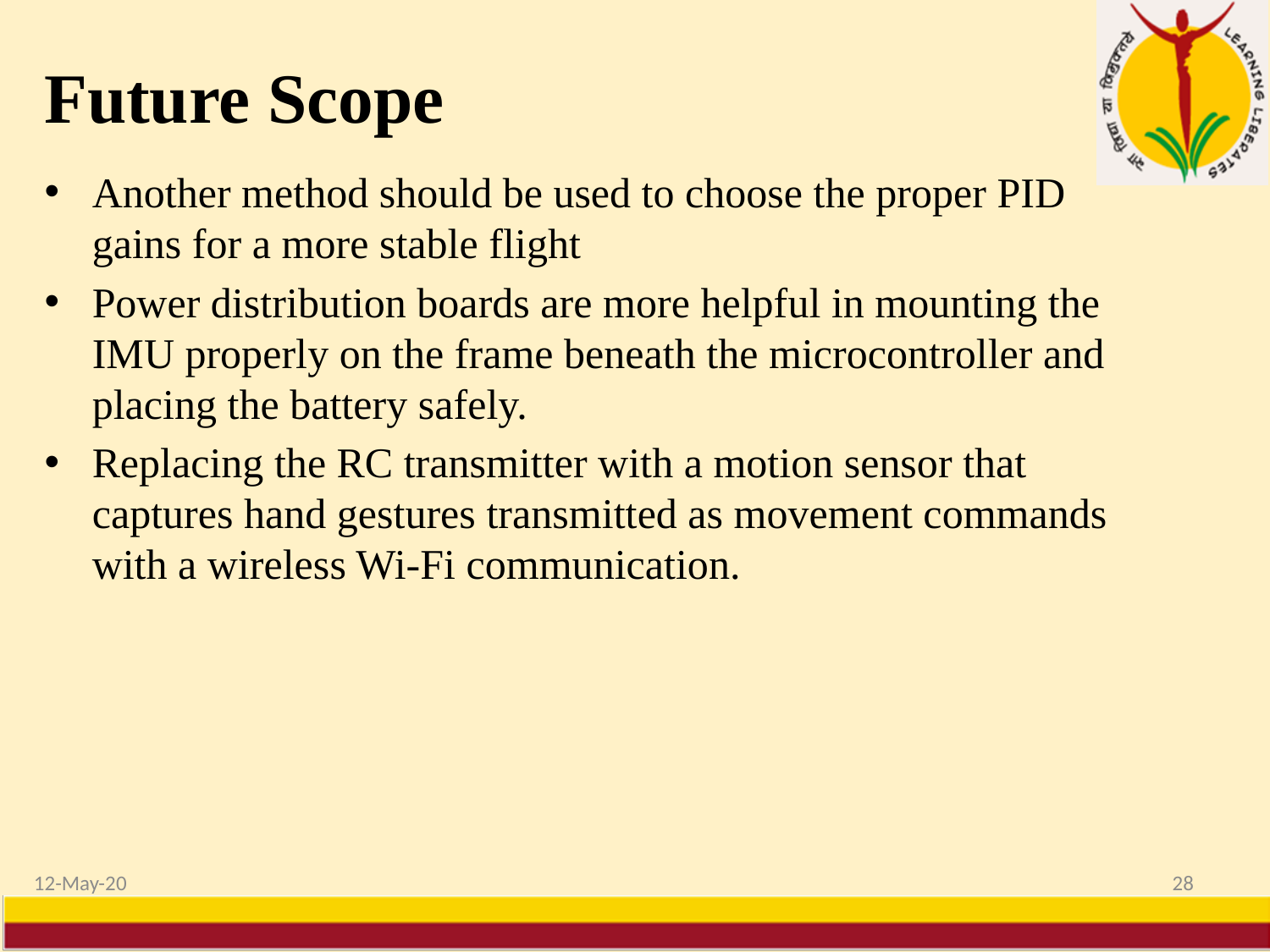

# Future Scope
Another method should be used to choose the proper PID gains for a more stable flight
Power distribution boards are more helpful in mounting the IMU properly on the frame beneath the microcontroller and placing the battery safely.
Replacing the RC transmitter with a motion sensor that captures hand gestures transmitted as movement commands with a wireless Wi-Fi communication.

12-May-20
28